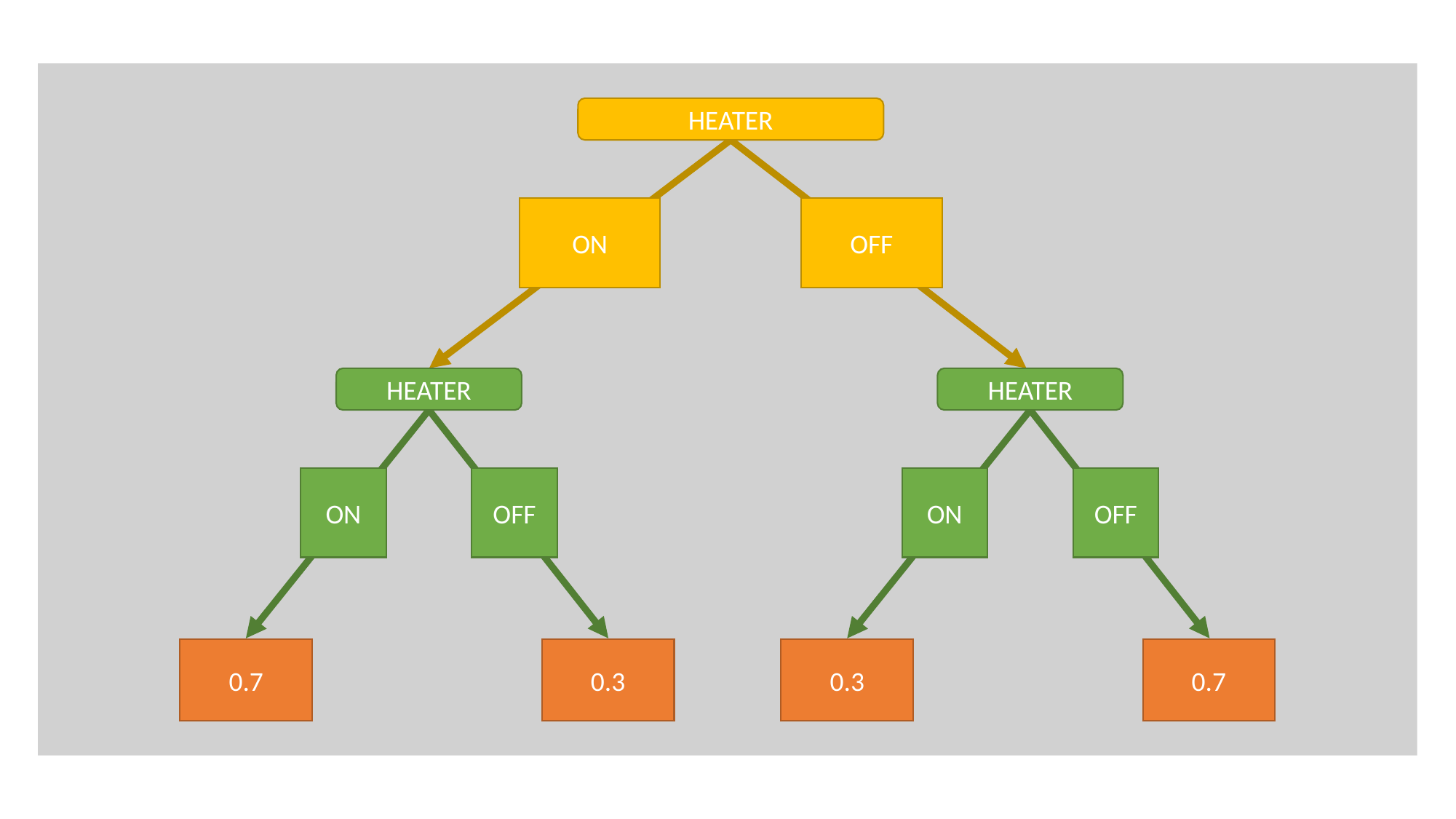

HEATER
ON
OFF
HEATER
ON
OFF
HEATER
ON
OFF
0.7
0.3
0.3
0.7